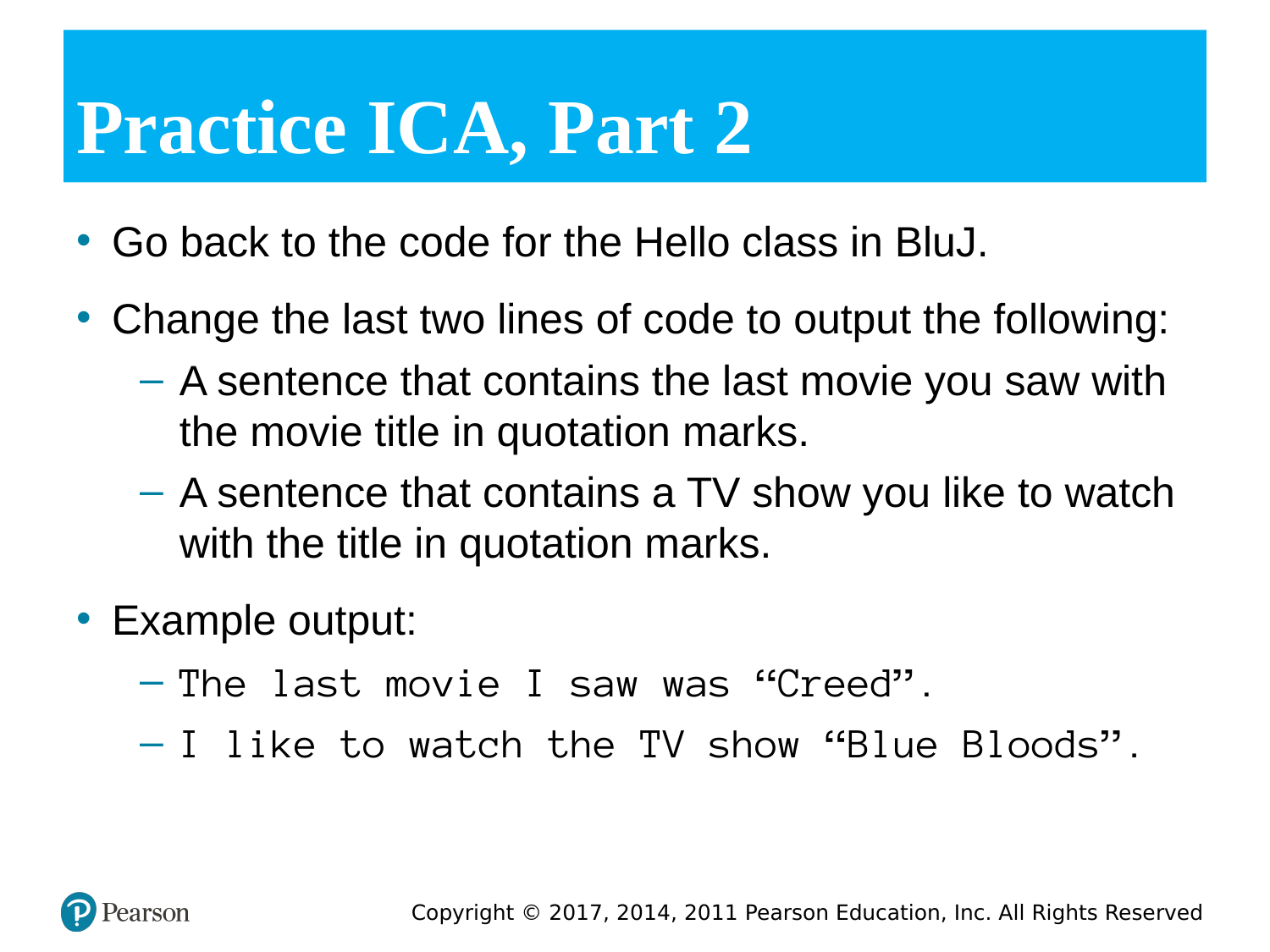

# Practice ICA, Part 2
Go back to the code for the Hello class in BluJ.
Change the last two lines of code to output the following:
A sentence that contains the last movie you saw with the movie title in quotation marks.
A sentence that contains a TV show you like to watch with the title in quotation marks.
Example output:
The last movie I saw was “Creed”.
I like to watch the TV show “Blue Bloods”.